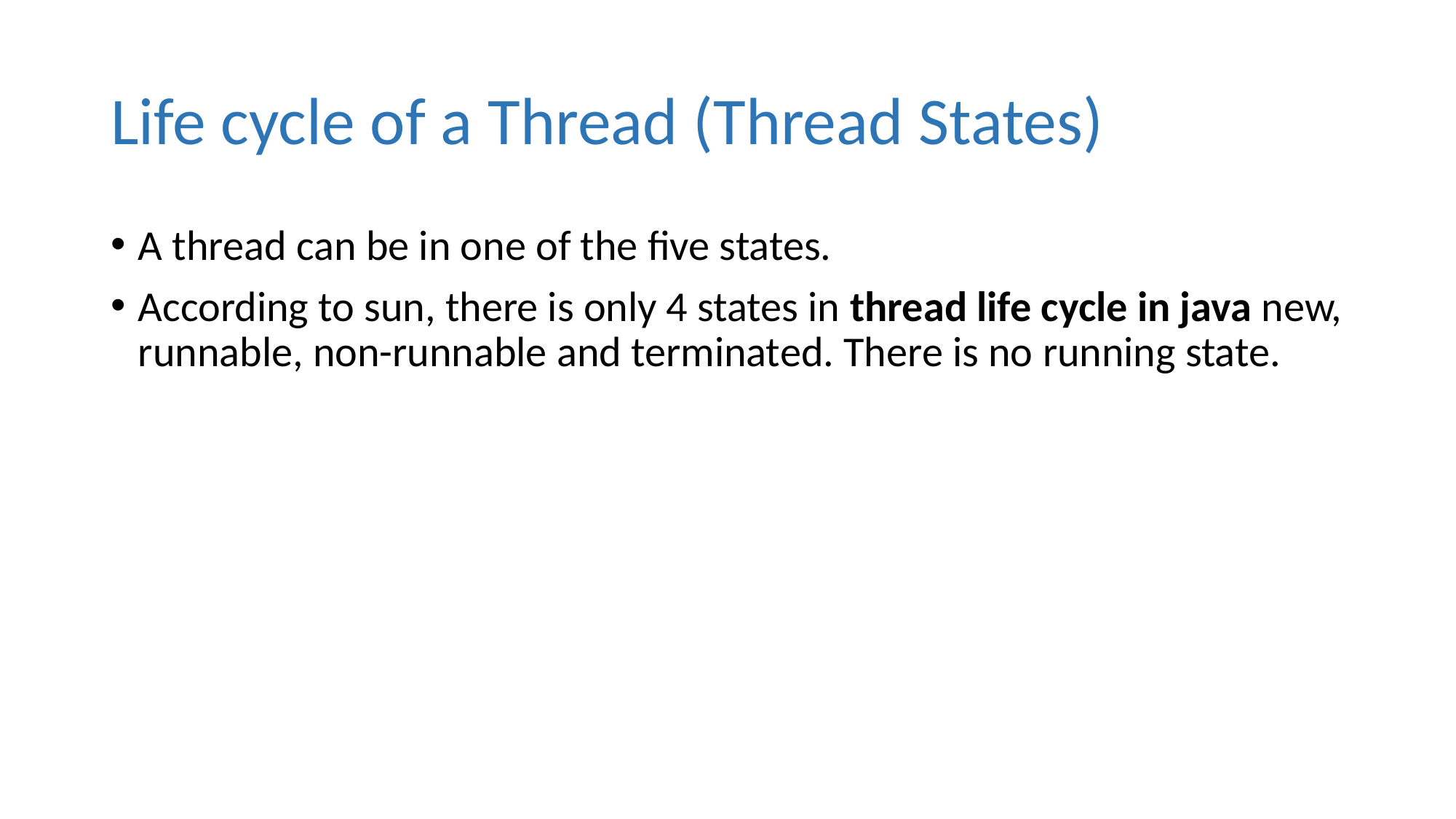

# Life cycle of a Thread (Thread States)
A thread can be in one of the five states.
According to sun, there is only 4 states in thread life cycle in java new, runnable, non-runnable and terminated. There is no running state.